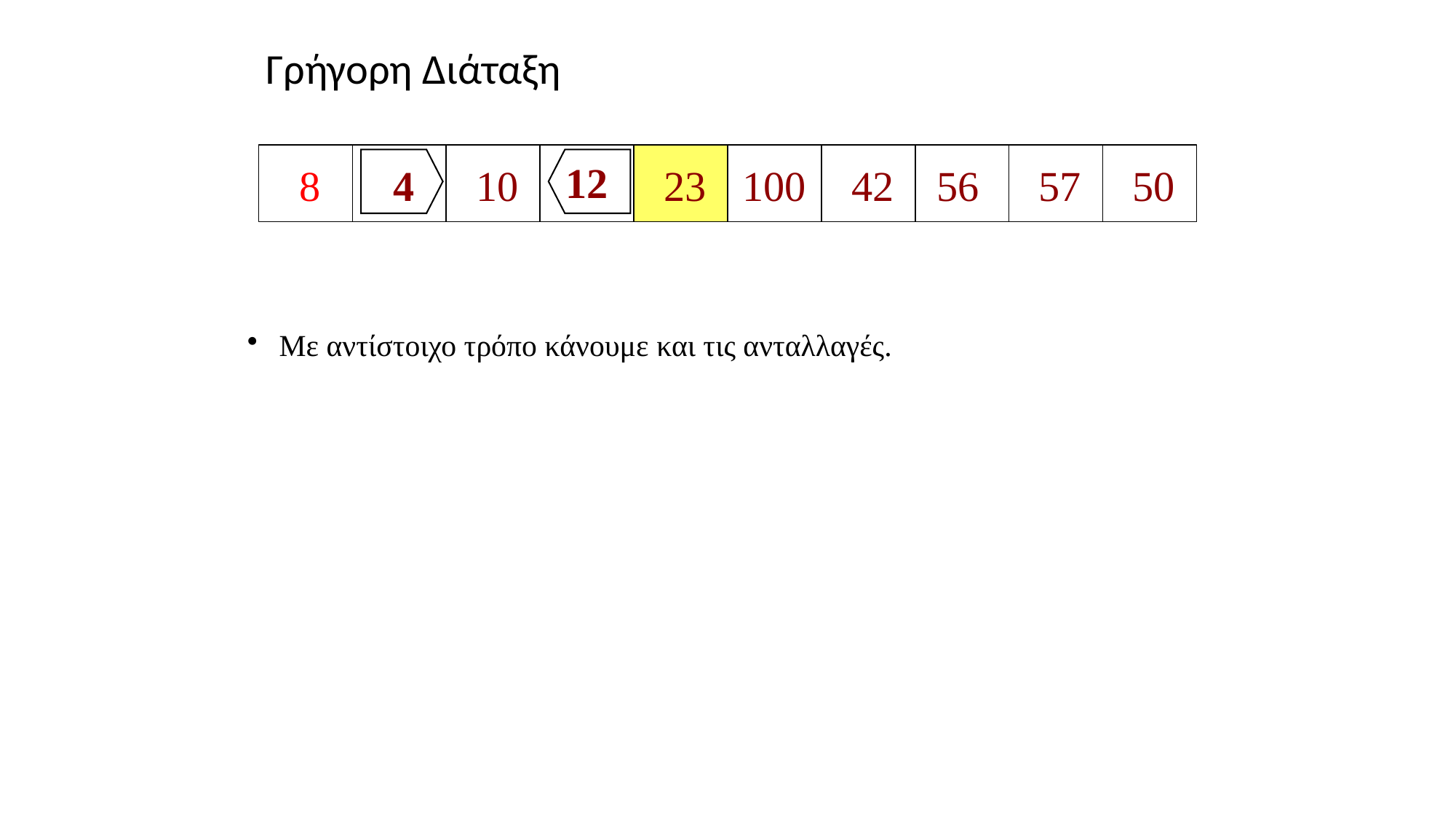

# Γρήγορη Διάταξη

12
8
4
10
23
100
42
56
57
50
Με αντίστοιχο τρόπο κάνουμε και τις ανταλλαγές.